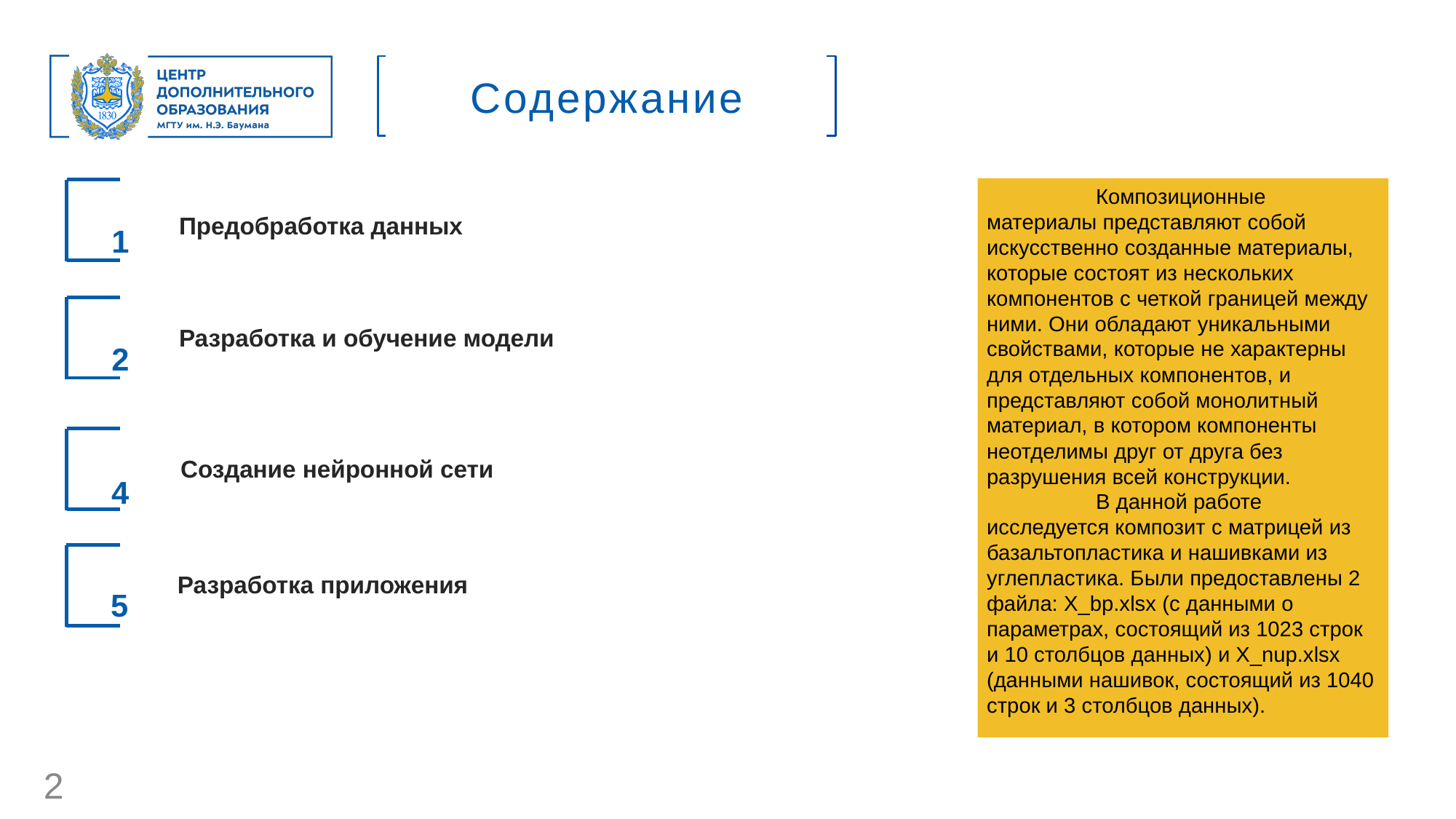

Содержание

	Композиционные материалы представляют собой искусственно созданные материалы, которые состоят из нескольких компонентов с четкой границей между ними. Они обладают уникальными свойствами, которые не характерны для отдельных компонентов, и представляют собой монолитный материал, в котором компоненты неотделимы друг от друга без разрушения всей конструкции.
	В данной работе исследуется композит с матрицей из базальтопластика и нашивками из углепластика. Были предоставлены 2 файла: X_bp.xlsx (с данными о параметрах, состоящий из 1023 строк и 10 столбцов данных) и X_nup.xlsx (данными нашивок, состоящий из 1040 строк и 3 столбцов данных).

Предобработка данных
1
Разработка и обучение модели
2
Создание нейронной сети
4
Разработка приложения
5
2